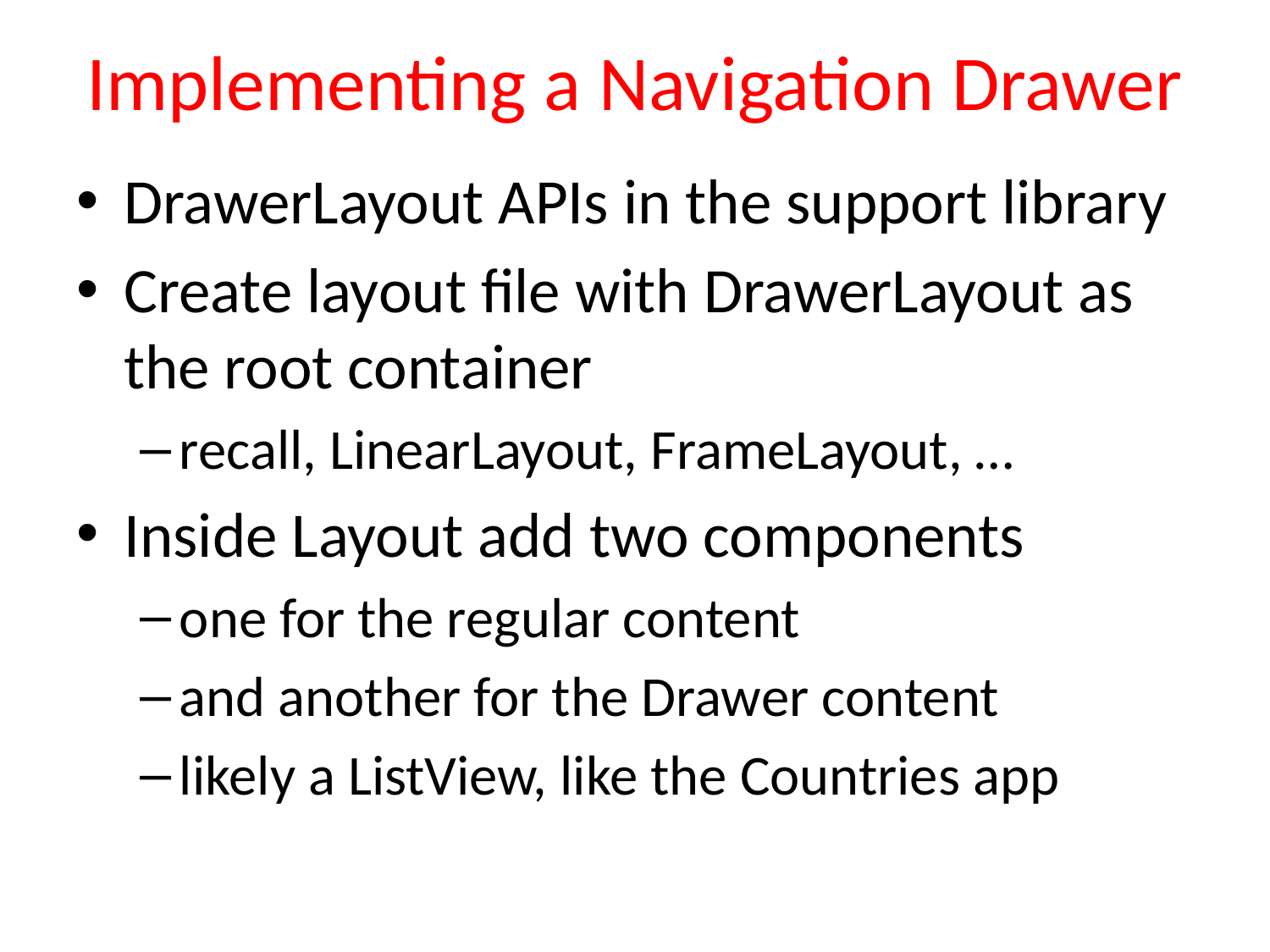

# Implementing a Navigation Drawer
DrawerLayout APIs in the support library
Create layout file with DrawerLayout as the root container
recall, LinearLayout, FrameLayout, …
Inside Layout add two components
one for the regular content
and another for the Drawer content
likely a ListView, like the Countries app